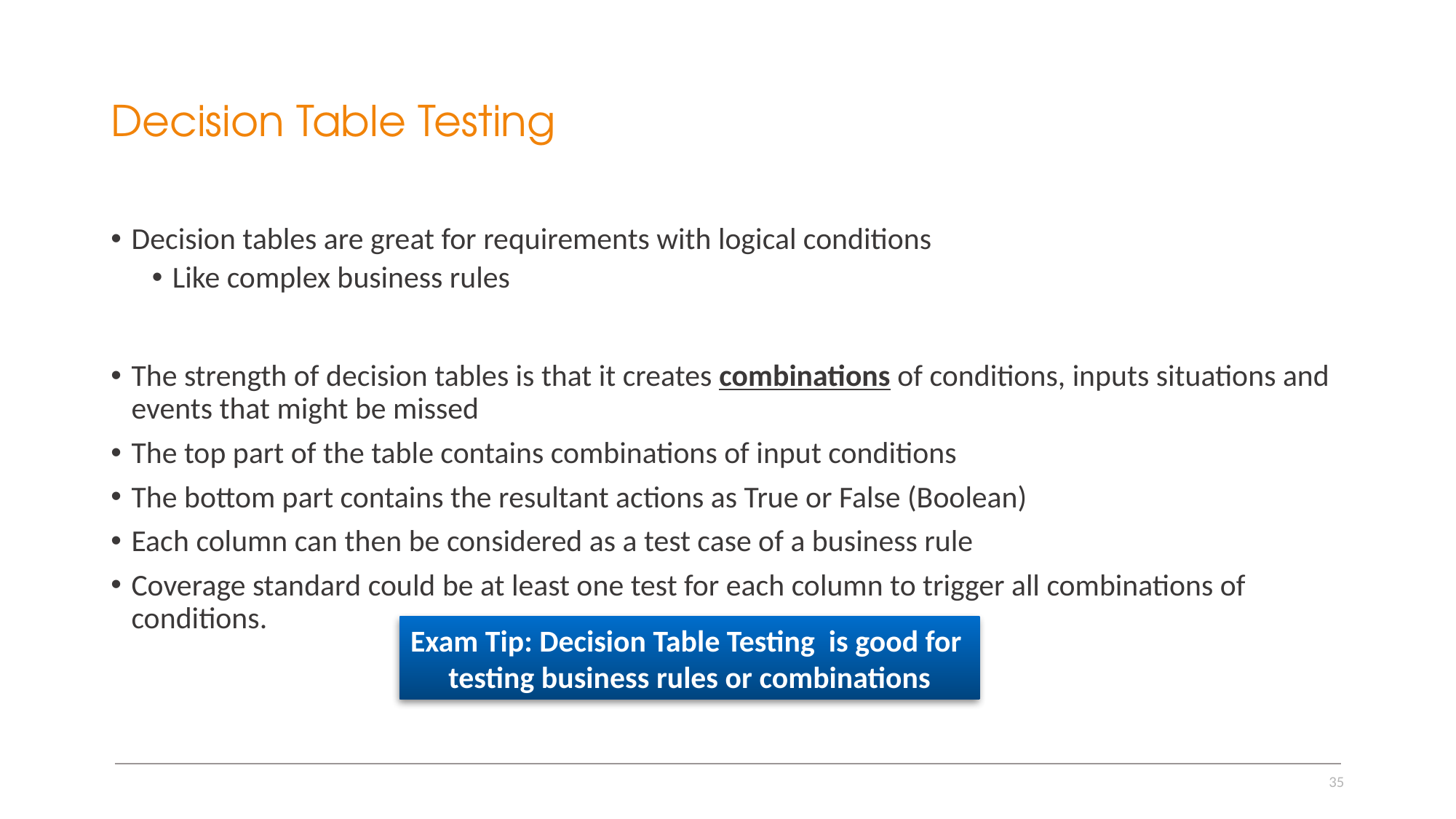

# Decision Table Testing
Decision tables are great for requirements with logical conditions
Like complex business rules

The strength of decision tables is that it creates combinations of conditions, inputs situations and events that might be missed
The top part of the table contains combinations of input conditions
The bottom part contains the resultant actions as True or False (Boolean)
Each column can then be considered as a test case of a business rule
Coverage standard could be at least one test for each column to trigger all combinations of conditions.

Exam Tip: Decision Table Testing  is good for
testing business rules or combinations
35